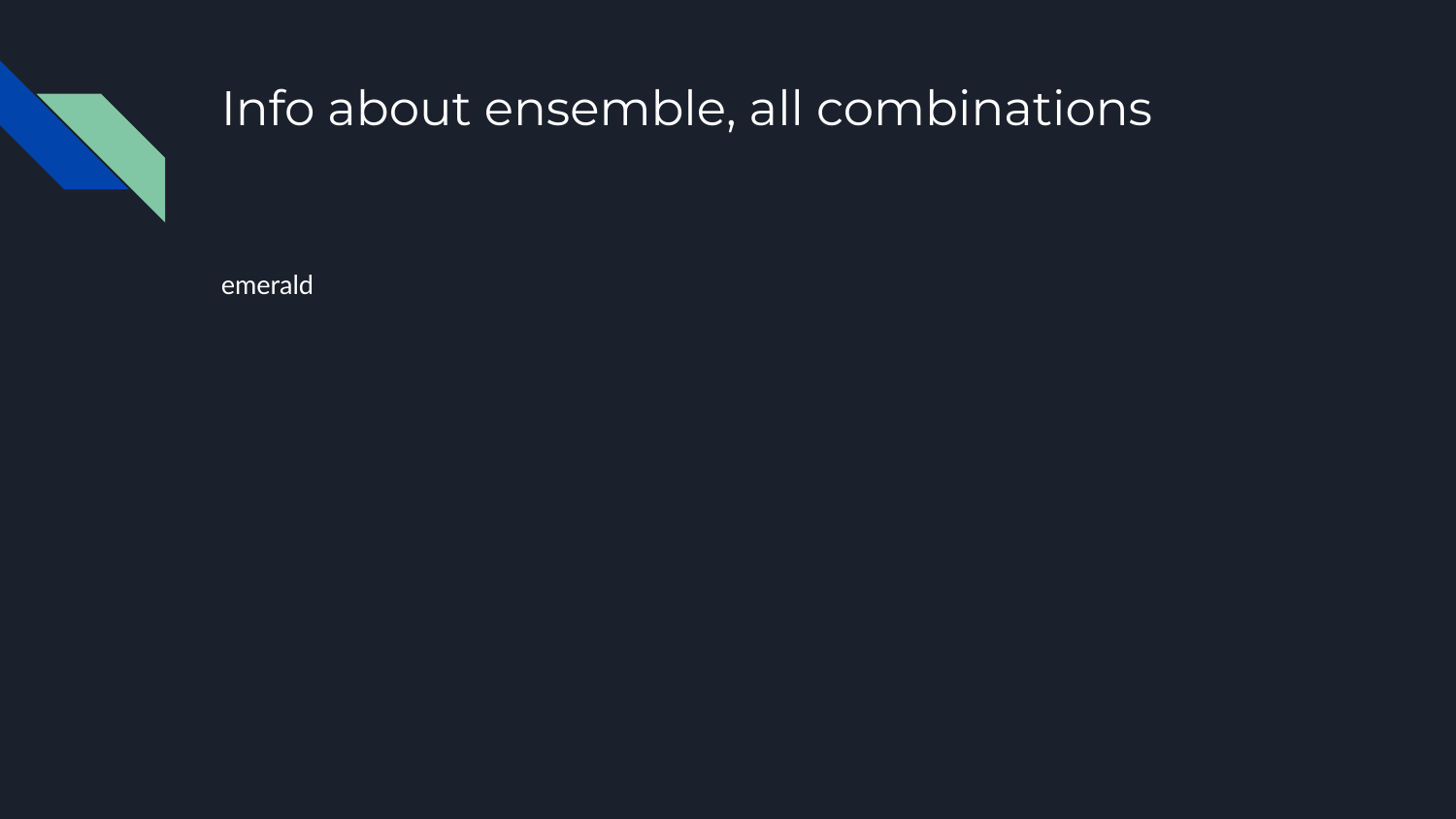

# Info about ensemble, all combinations
emerald